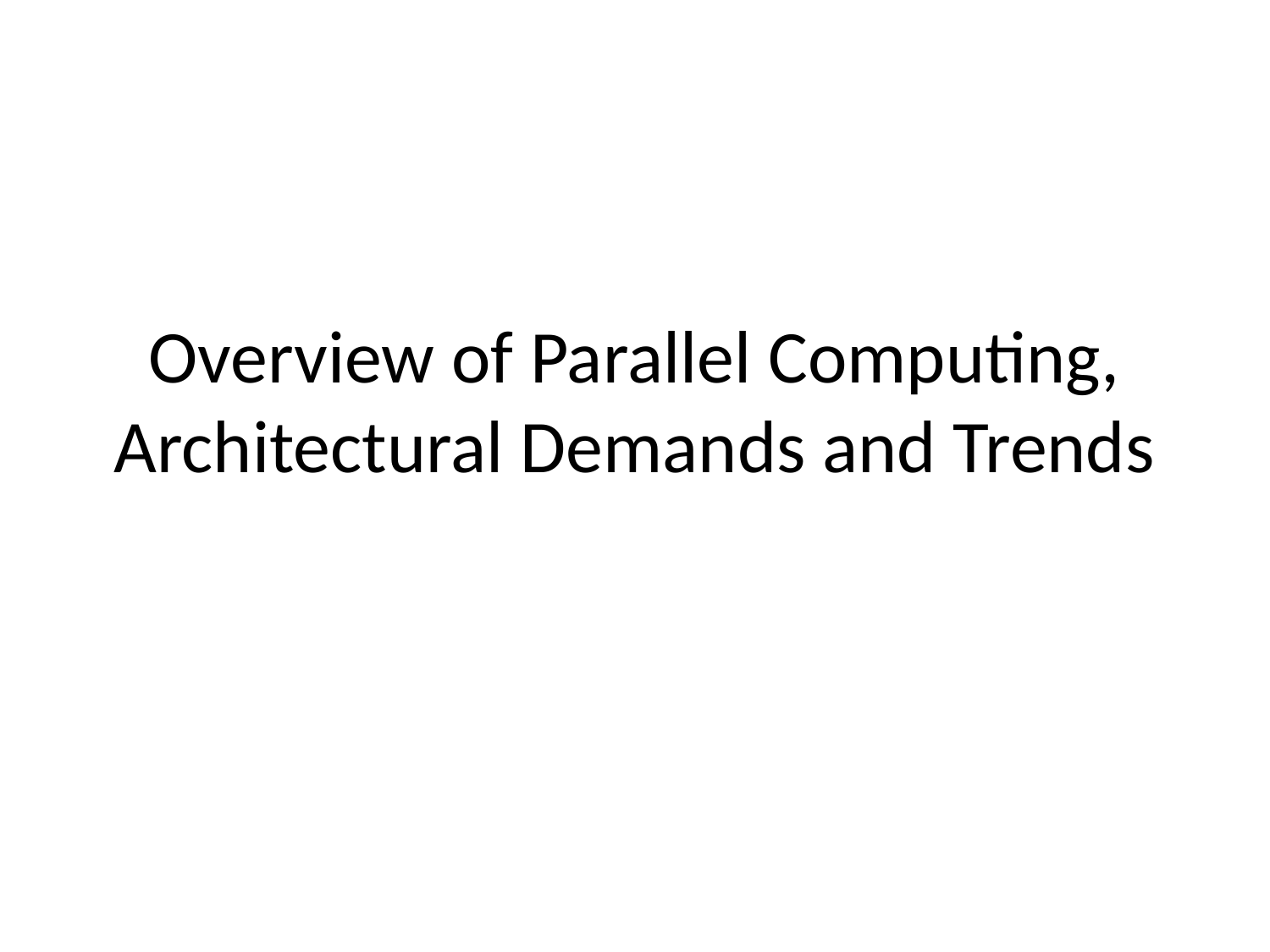

# Overview of Parallel Computing, Architectural Demands and Trends